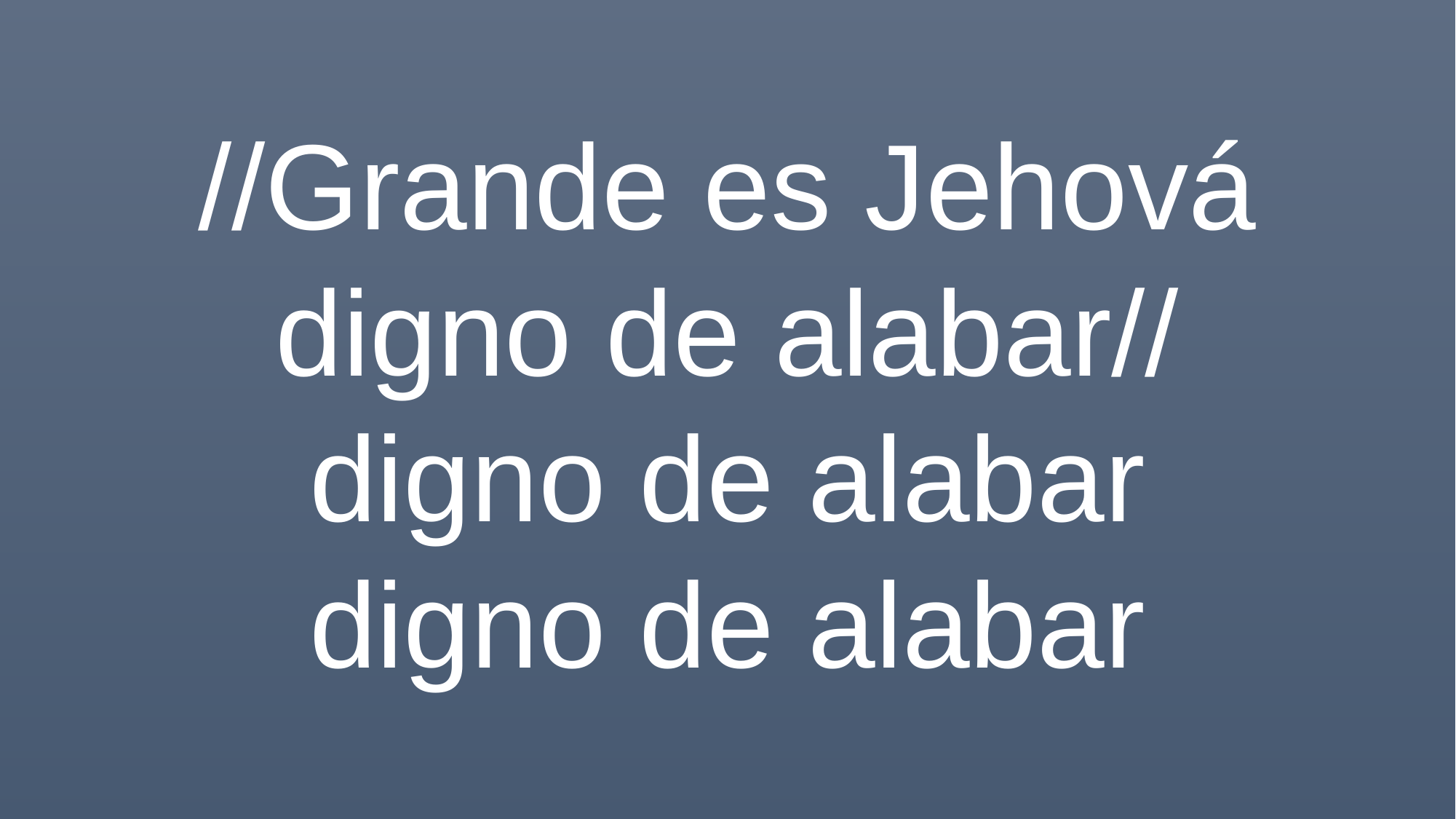

//Grande es Jehová
digno de alabar//
digno de alabar
digno de alabar